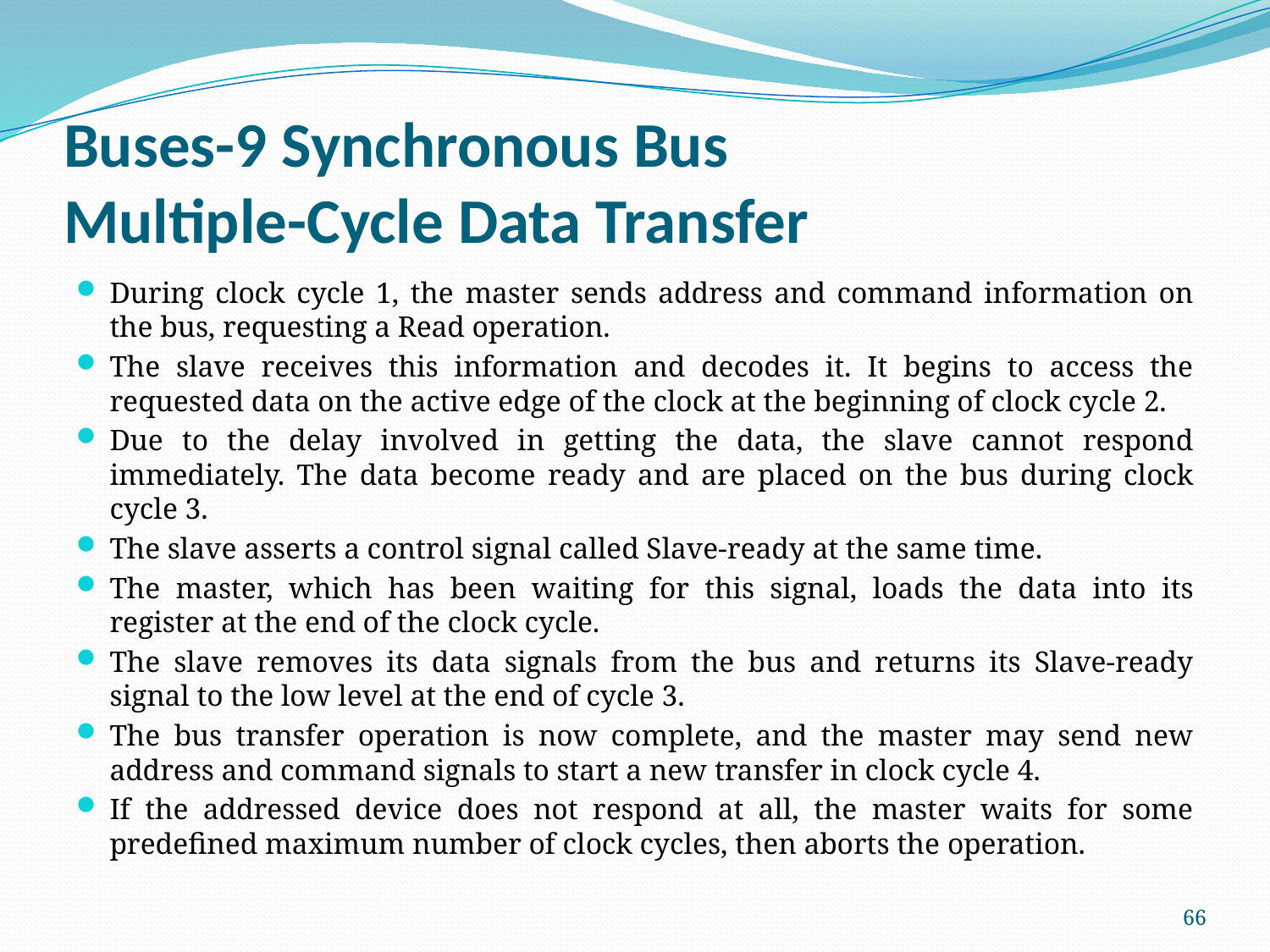

# Buses-9 Synchronous Bus Multiple-Cycle Data Transfer
During clock cycle 1, the master sends address and command information on the bus, requesting a Read operation.
The slave receives this information and decodes it. It begins to access the requested data on the active edge of the clock at the beginning of clock cycle 2.
Due to the delay involved in getting the data, the slave cannot respond immediately. The data become ready and are placed on the bus during clock cycle 3.
The slave asserts a control signal called Slave-ready at the same time.
The master, which has been waiting for this signal, loads the data into its register at the end of the clock cycle.
The slave removes its data signals from the bus and returns its Slave-ready signal to the low level at the end of cycle 3.
The bus transfer operation is now complete, and the master may send new address and command signals to start a new transfer in clock cycle 4.
If the addressed device does not respond at all, the master waits for some predefined maximum number of clock cycles, then aborts the operation.
66